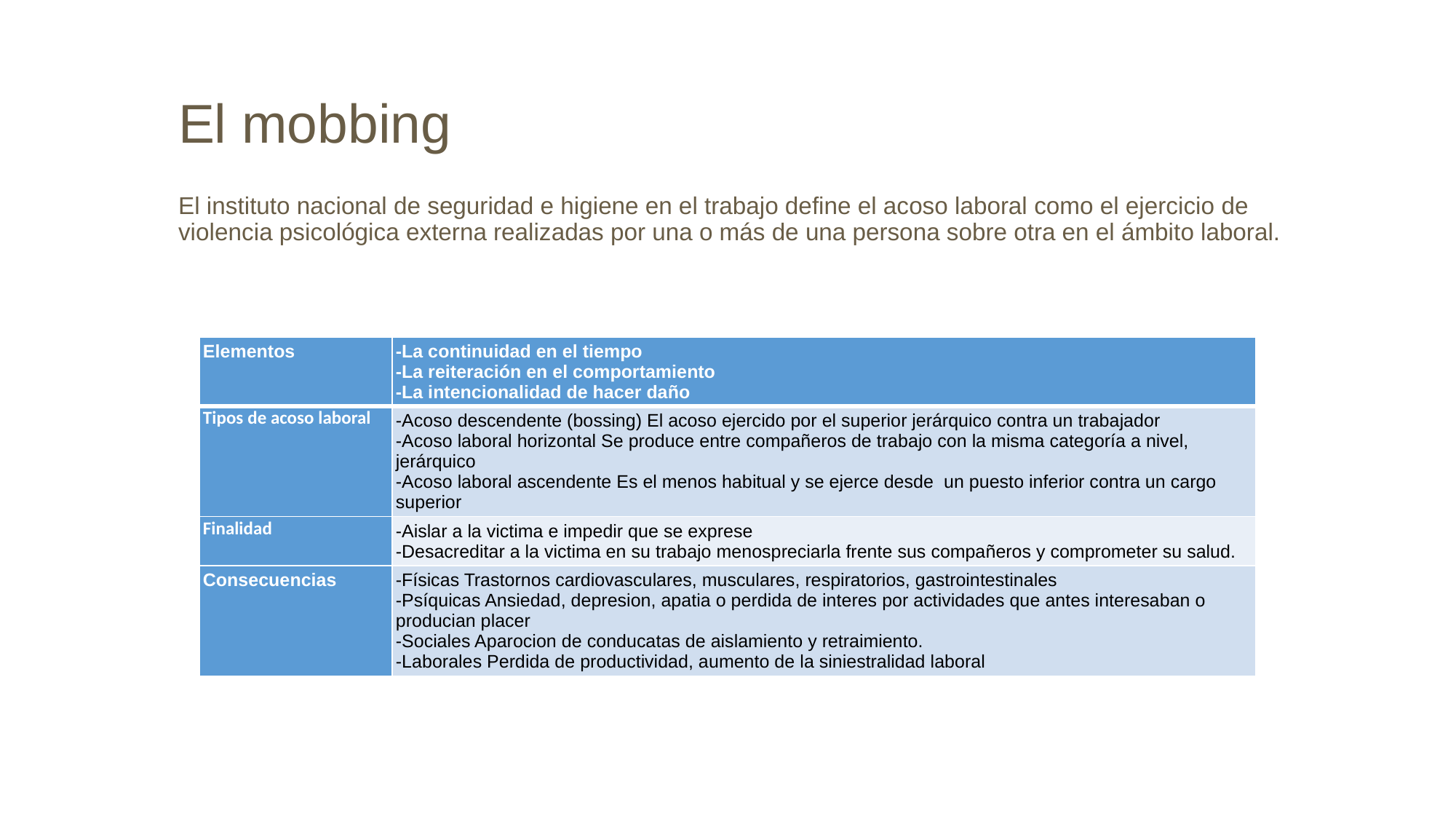

# El mobbing
El instituto nacional de seguridad e higiene en el trabajo define el acoso laboral como el ejercicio de violencia psicológica externa realizadas por una o más de una persona sobre otra en el ámbito laboral.
| Elementos | -La continuidad en el tiempo -La reiteración en el comportamiento -La intencionalidad de hacer daño |
| --- | --- |
| Tipos de acoso laboral | -Acoso descendente (bossing) El acoso ejercido por el superior jerárquico contra un trabajador -Acoso laboral horizontal Se produce entre compañeros de trabajo con la misma categoría a nivel, jerárquico -Acoso laboral ascendente Es el menos habitual y se ejerce desde un puesto inferior contra un cargo superior |
| Finalidad | -Aislar a la victima e impedir que se exprese -Desacreditar a la victima en su trabajo menospreciarla frente sus compañeros y comprometer su salud. |
| Consecuencias | -Físicas Trastornos cardiovasculares, musculares, respiratorios, gastrointestinales -Psíquicas Ansiedad, depresion, apatia o perdida de interes por actividades que antes interesaban o producian placer -Sociales Aparocion de conducatas de aislamiento y retraimiento. -Laborales Perdida de productividad, aumento de la siniestralidad laboral |